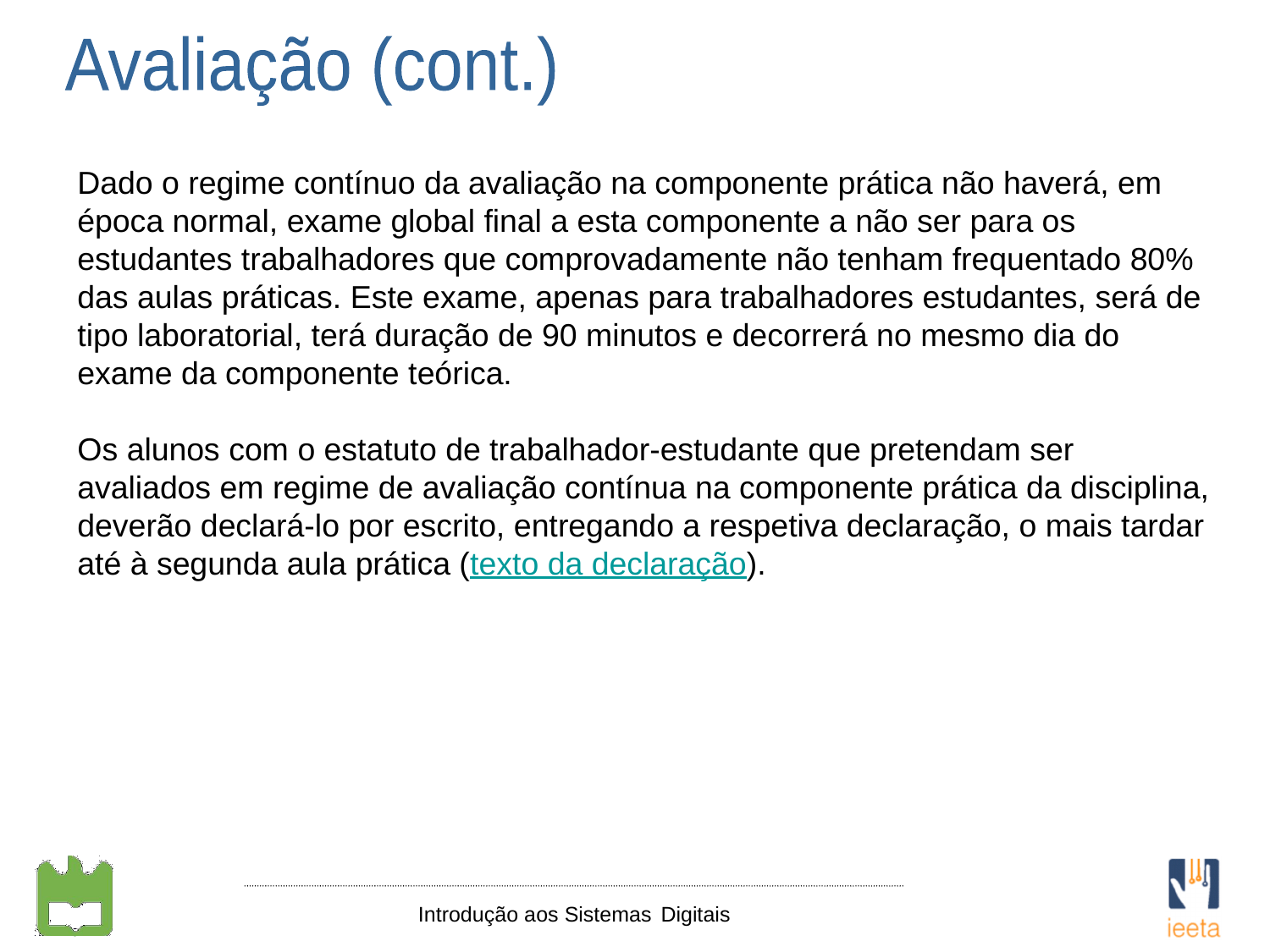

Avaliação (cont.)
Dado o regime contínuo da avaliação na componente prática não haverá, em época normal, exame global final a esta componente a não ser para os estudantes trabalhadores que comprovadamente não tenham frequentado 80% das aulas práticas. Este exame, apenas para trabalhadores estudantes, será de tipo laboratorial, terá duração de 90 minutos e decorrerá no mesmo dia do exame da componente teórica.

Os alunos com o estatuto de trabalhador-estudante que pretendam ser avaliados em regime de avaliação contínua na componente prática da disciplina, deverão declará-lo por escrito, entregando a respetiva declaração, o mais tardar até à segunda aula prática (texto da declaração).